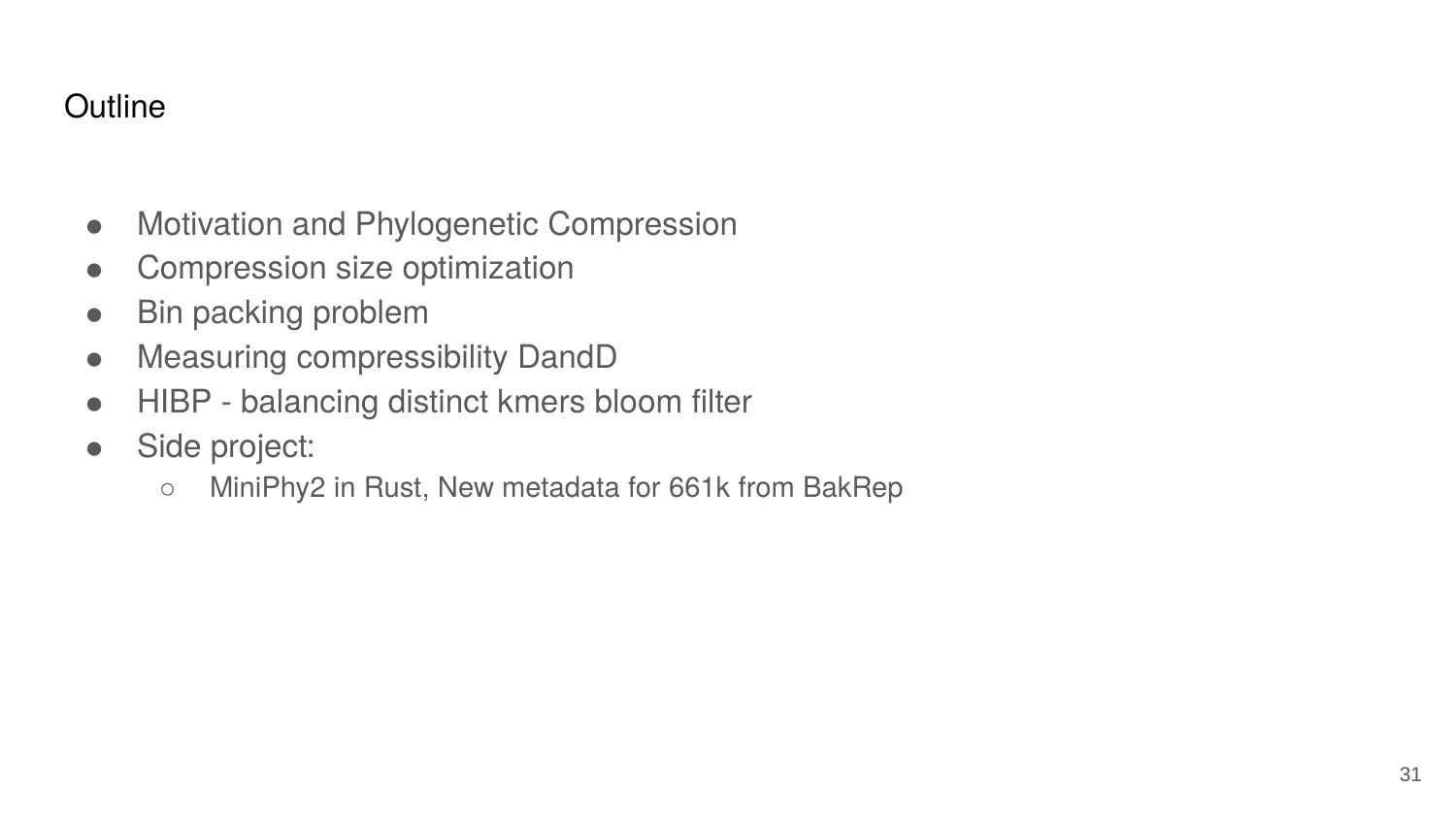

# Outline
Motivation and Phylogenetic Compression
Compression size optimization
Bin packing problem
Measuring compressibility DandD
HIBP - balancing distinct kmers bloom filter
Side project:
MiniPhy2 in Rust, New metadata for 661k from BakRep
31